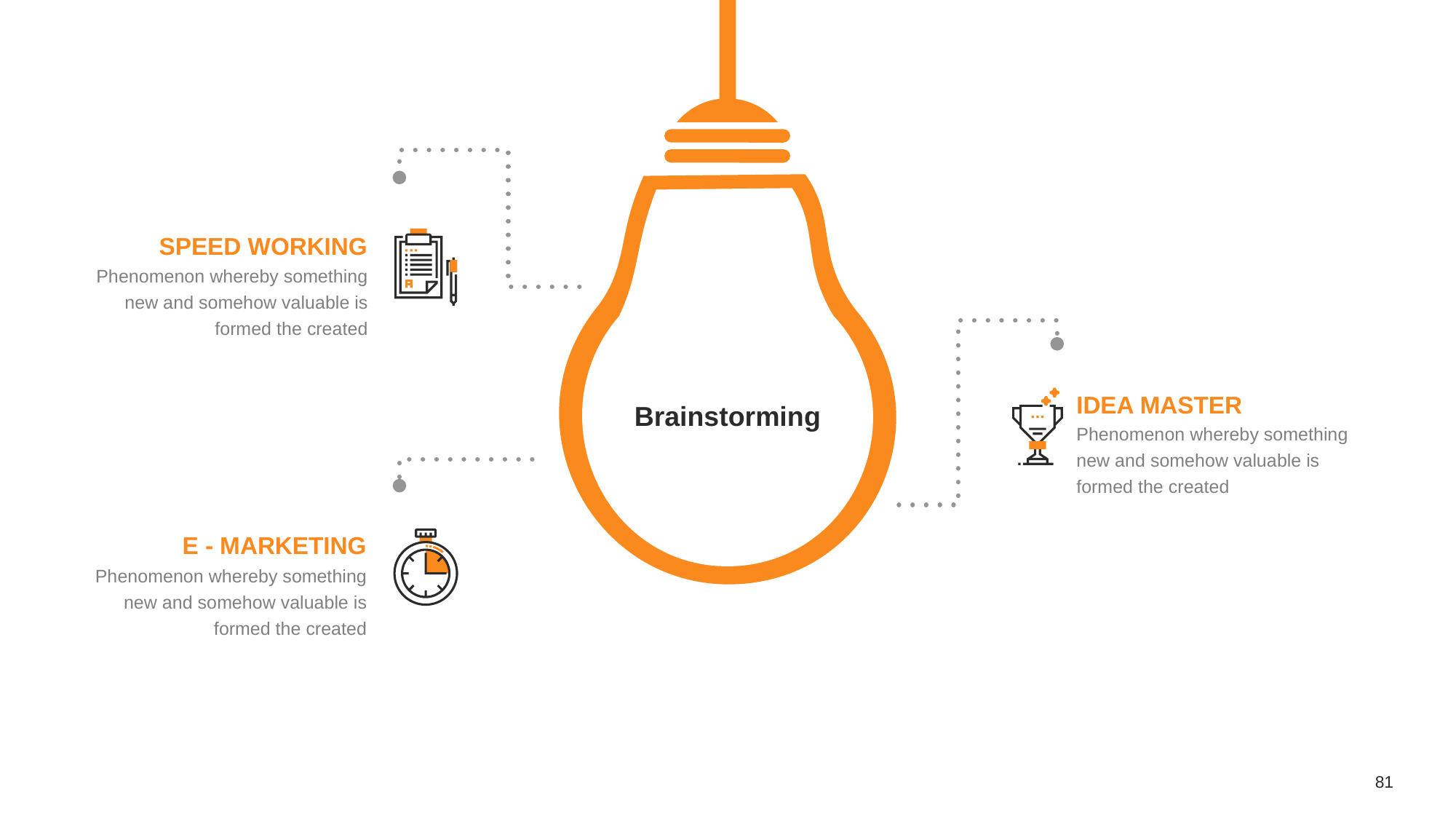

SPEED WORKING

Phenomenon whereby something new and somehow valuable is formed the created

IDEA MASTER

Brainstorming
Phenomenon whereby something new and somehow valuable is formed the created

E - MARKETING

Phenomenon whereby something new and somehow valuable is formed the created